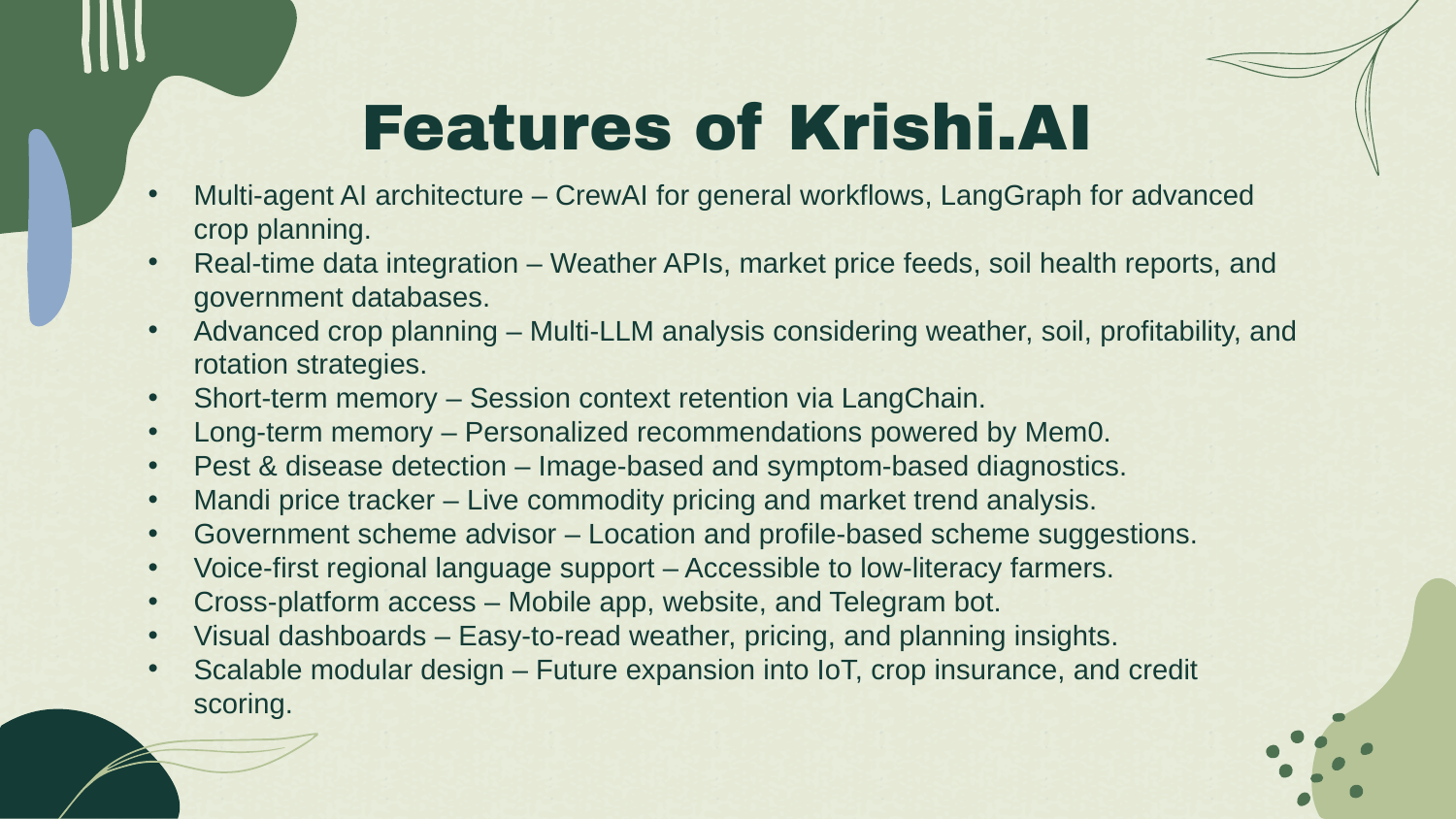

# Features of Krishi.AI
Multi-agent AI architecture – CrewAI for general workflows, LangGraph for advanced crop planning.
Real-time data integration – Weather APIs, market price feeds, soil health reports, and government databases.
Advanced crop planning – Multi-LLM analysis considering weather, soil, profitability, and rotation strategies.
Short-term memory – Session context retention via LangChain.
Long-term memory – Personalized recommendations powered by Mem0.
Pest & disease detection – Image-based and symptom-based diagnostics.
Mandi price tracker – Live commodity pricing and market trend analysis.
Government scheme advisor – Location and profile-based scheme suggestions.
Voice-first regional language support – Accessible to low-literacy farmers.
Cross-platform access – Mobile app, website, and Telegram bot.
Visual dashboards – Easy-to-read weather, pricing, and planning insights.
Scalable modular design – Future expansion into IoT, crop insurance, and credit scoring.